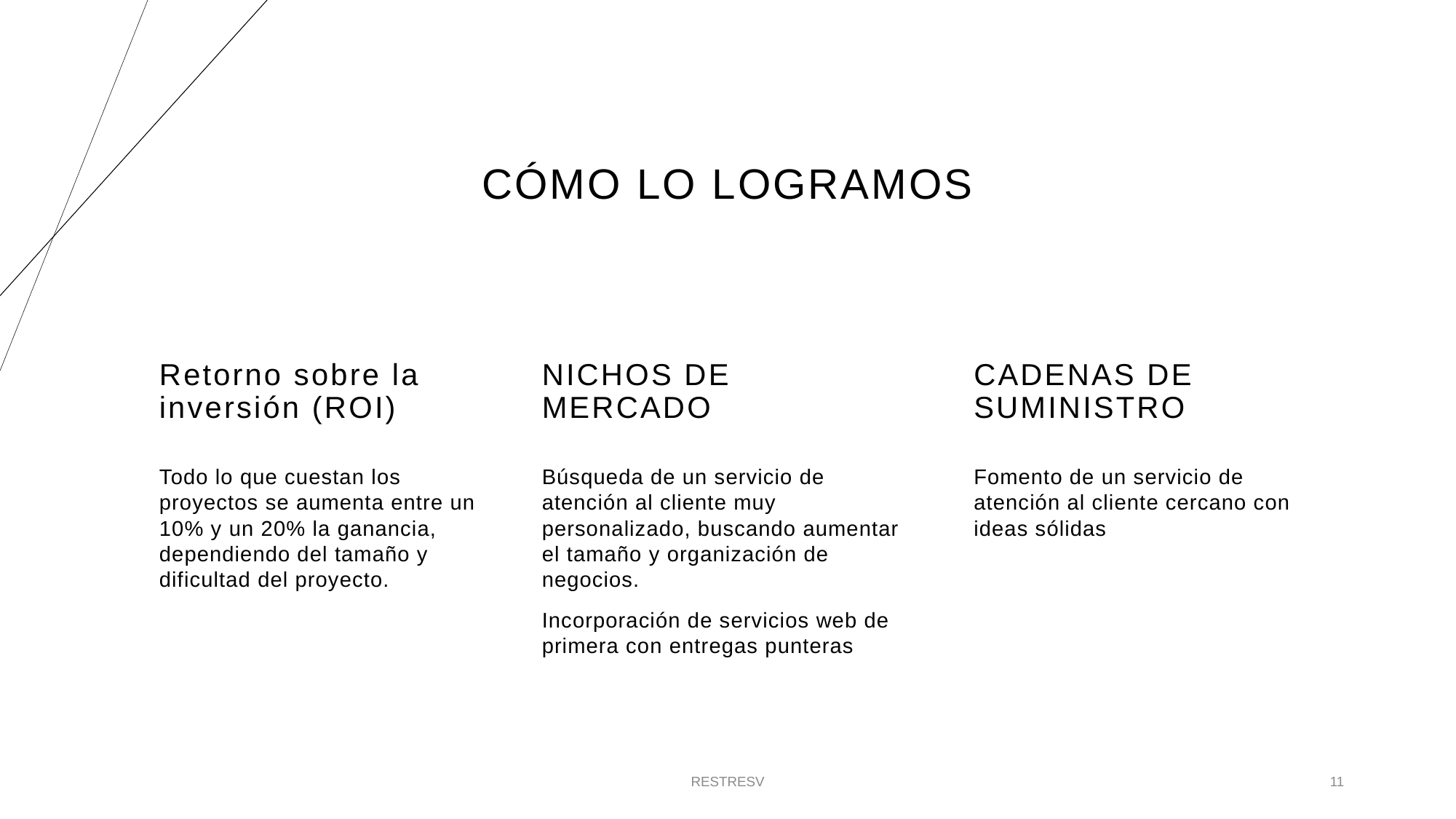

# CÓMO LO LOGRAMOS
Retorno sobre la inversión (ROI)
NICHOS DE MERCADO
CADENAS DE SUMINISTRO
Todo lo que cuestan los proyectos se aumenta entre un 10% y un 20% la ganancia, dependiendo del tamaño y dificultad del proyecto.
Búsqueda de un servicio de atención al cliente muy personalizado, buscando aumentar el tamaño y organización de negocios.
Incorporación de servicios web de primera con entregas punteras​​
Fomento de un servicio de atención al cliente cercano con ideas sólidas
RESTRESV
11